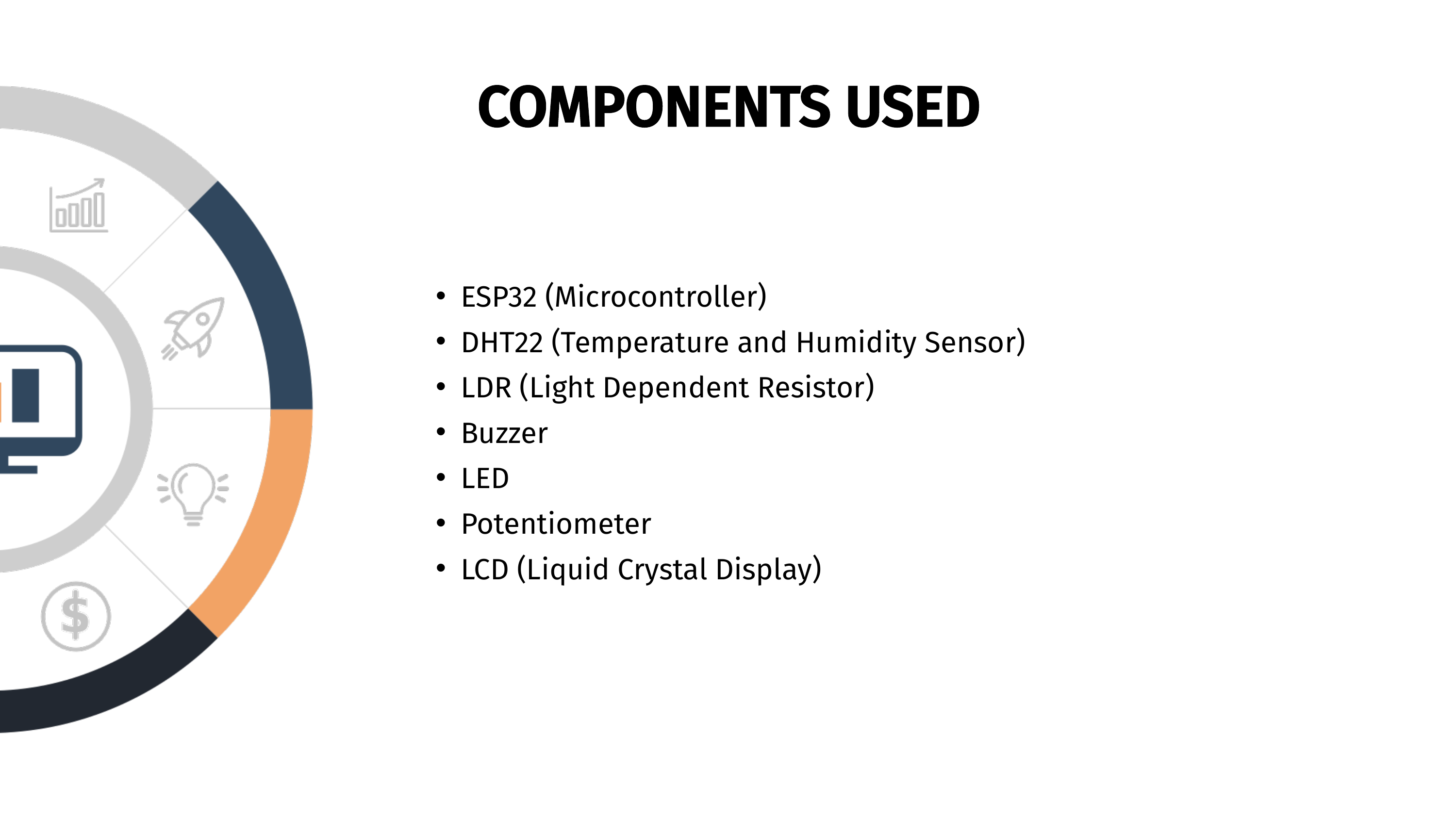

COMPONENTS USED

ESP32 (Microcontroller)
DHT22 (Temperature and Humidity Sensor)
LDR (Light Dependent Resistor)
Buzzer
LED
Potentiometer
LCD (Liquid Crystal Display)